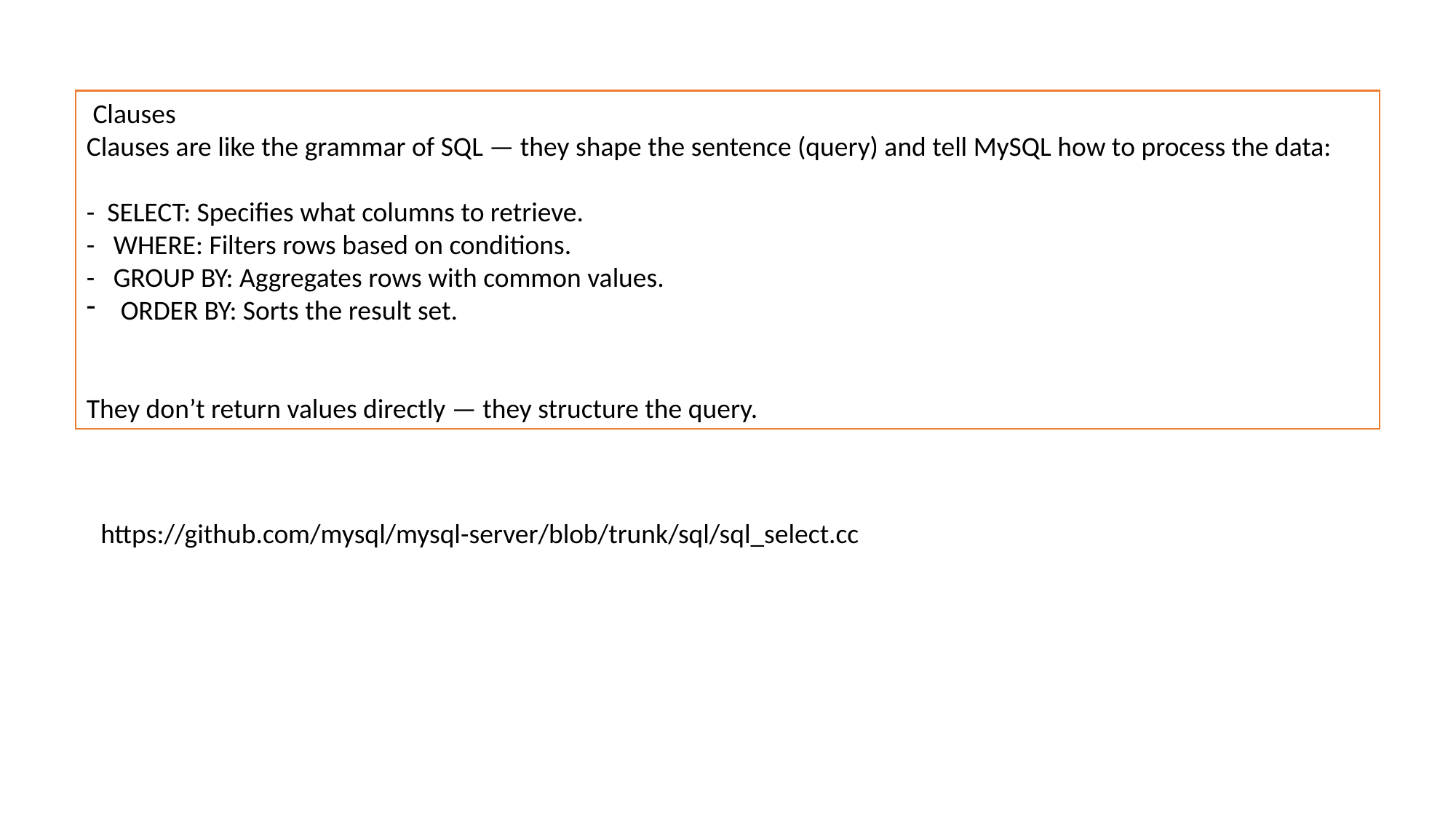

Clauses
Clauses are like the grammar of SQL — they shape the sentence (query) and tell MySQL how to process the data:

-  SELECT: Specifies what columns to retrieve.
-   WHERE: Filters rows based on conditions.
-   GROUP BY: Aggregates rows with common values.
ORDER BY: Sorts the result set.

They don’t return values directly — they structure the query.
https://github.com/mysql/mysql-server/blob/trunk/sql/sql_select.cc